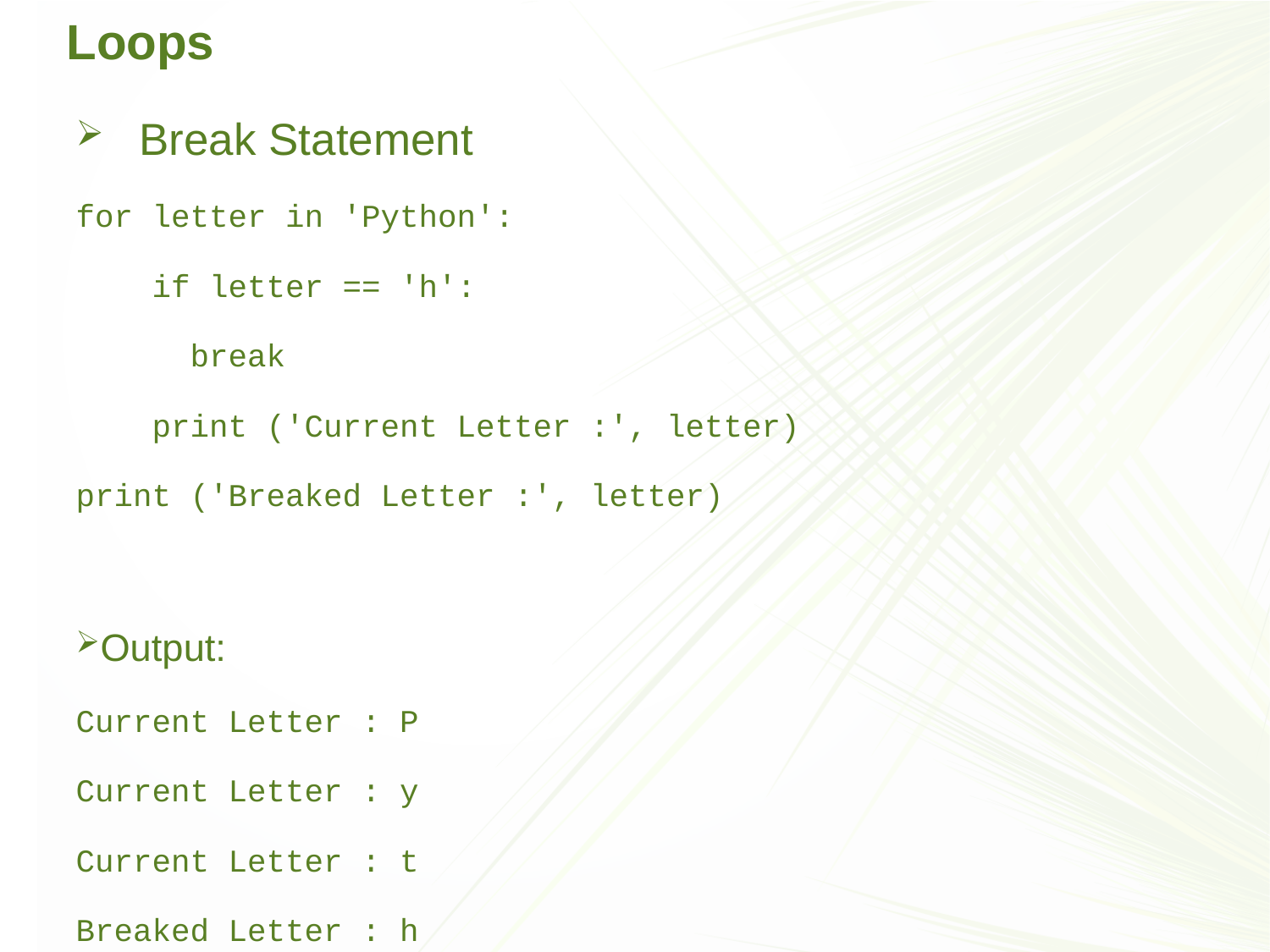

# Loops
Break Statement
for letter in 'Python':
    if letter == 'h':
      break
    print ('Current Letter :', letter)
print ('Breaked Letter :', letter)

Output:
Current Letter : P
Current Letter : y
Current Letter : t
Breaked Letter : h